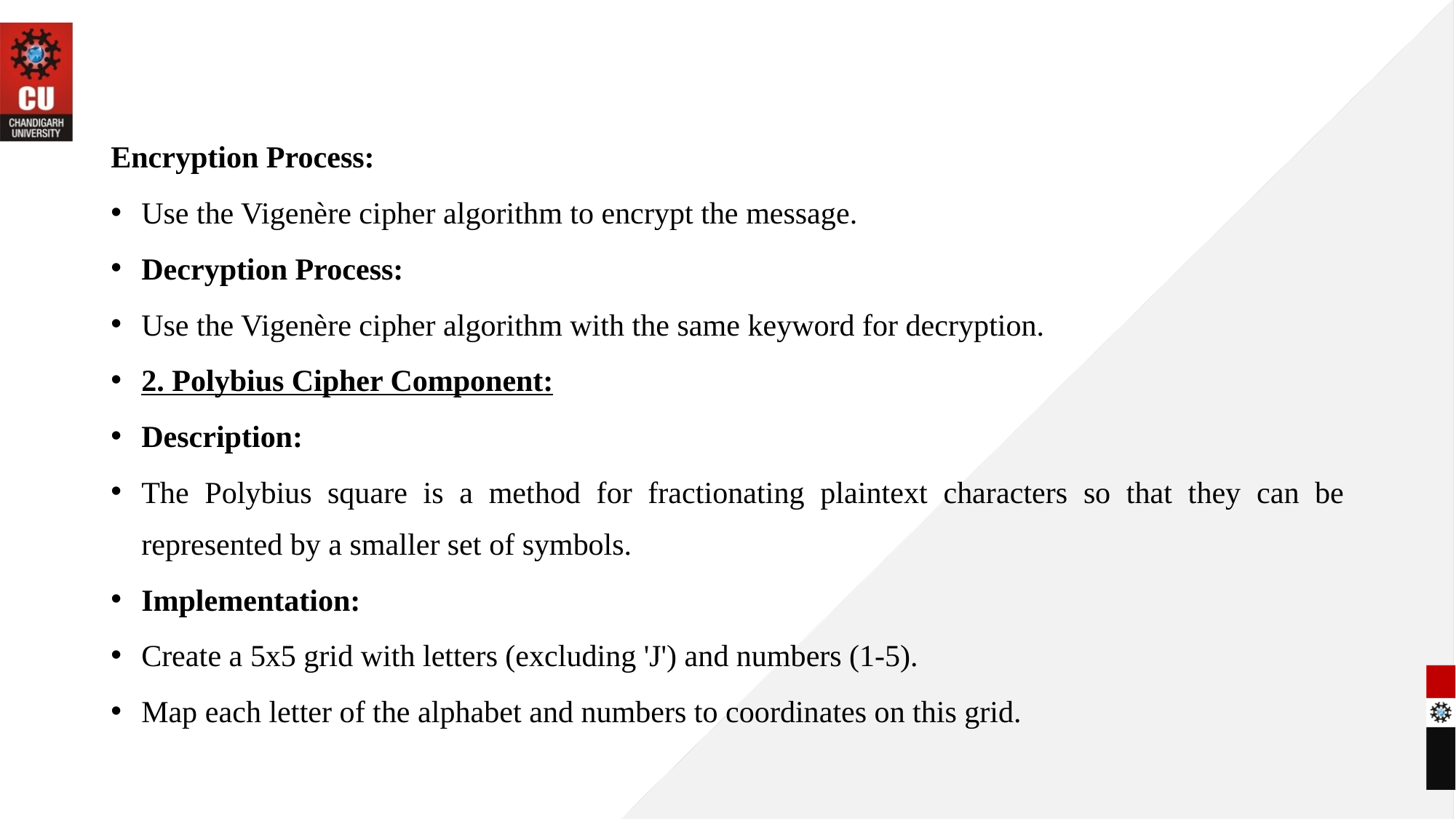

Encryption Process:
Use the Vigenère cipher algorithm to encrypt the message.
Decryption Process:
Use the Vigenère cipher algorithm with the same keyword for decryption.
2. Polybius Cipher Component:
Description:
The Polybius square is a method for fractionating plaintext characters so that they can be represented by a smaller set of symbols.
Implementation:
Create a 5x5 grid with letters (excluding 'J') and numbers (1-5).
Map each letter of the alphabet and numbers to coordinates on this grid.

9